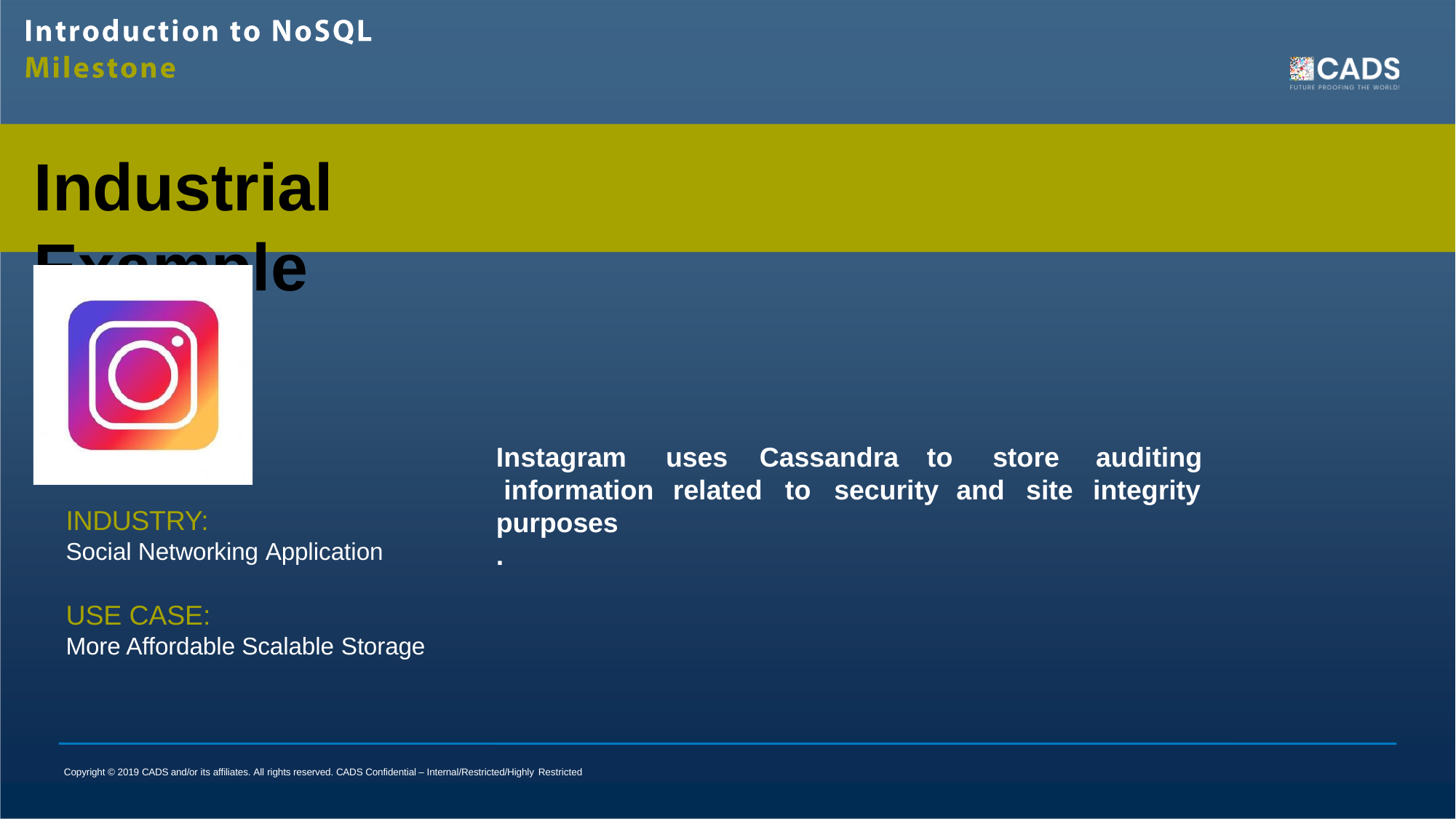

# Industrial Example

Instagram	uses	Cassandra	to		store		auditing  information		related	to	security	and	site	integrity
INDUSTRY:
Social Networking Application
purposes.
USE CASE:
More Affordable Scalable Storage

Copyright © 2019 CADS and/or its affiliates. All rights reserved. CADS Confidential – Internal/Restricted/Highly Restricted